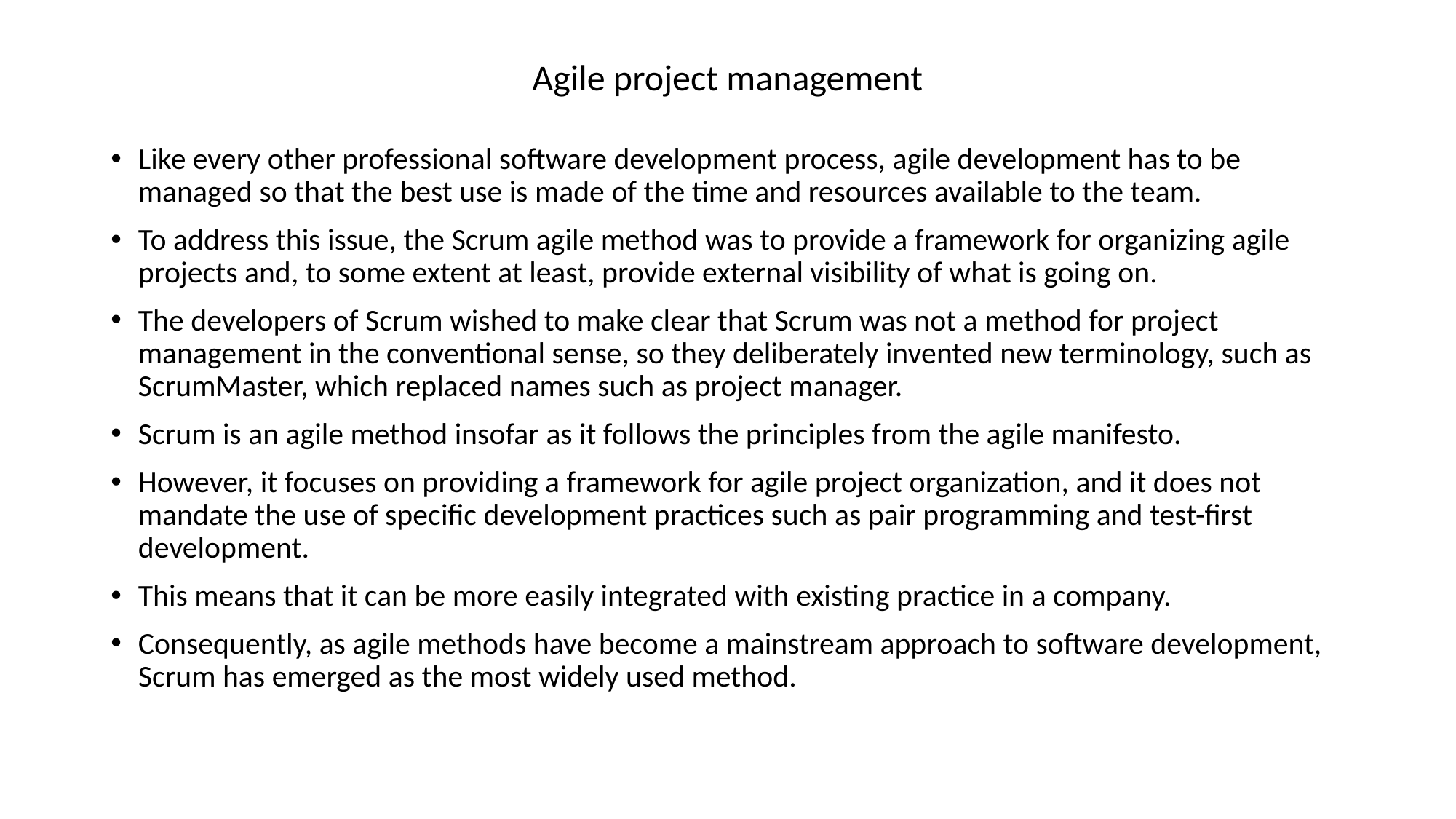

# Agile project management
Like every other professional software development process, agile development has to be managed so that the best use is made of the time and resources available to the team.
To address this issue, the Scrum agile method was to provide a framework for organizing agile projects and, to some extent at least, provide external visibility of what is going on.
The developers of Scrum wished to make clear that Scrum was not a method for project management in the conventional sense, so they deliberately invented new terminology, such as ScrumMaster, which replaced names such as project manager.
Scrum is an agile method insofar as it follows the principles from the agile manifesto.
However, it focuses on providing a framework for agile project organization, and it does not mandate the use of specific development practices such as pair programming and test-first development.
This means that it can be more easily integrated with existing practice in a company.
Consequently, as agile methods have become a mainstream approach to software development, Scrum has emerged as the most widely used method.